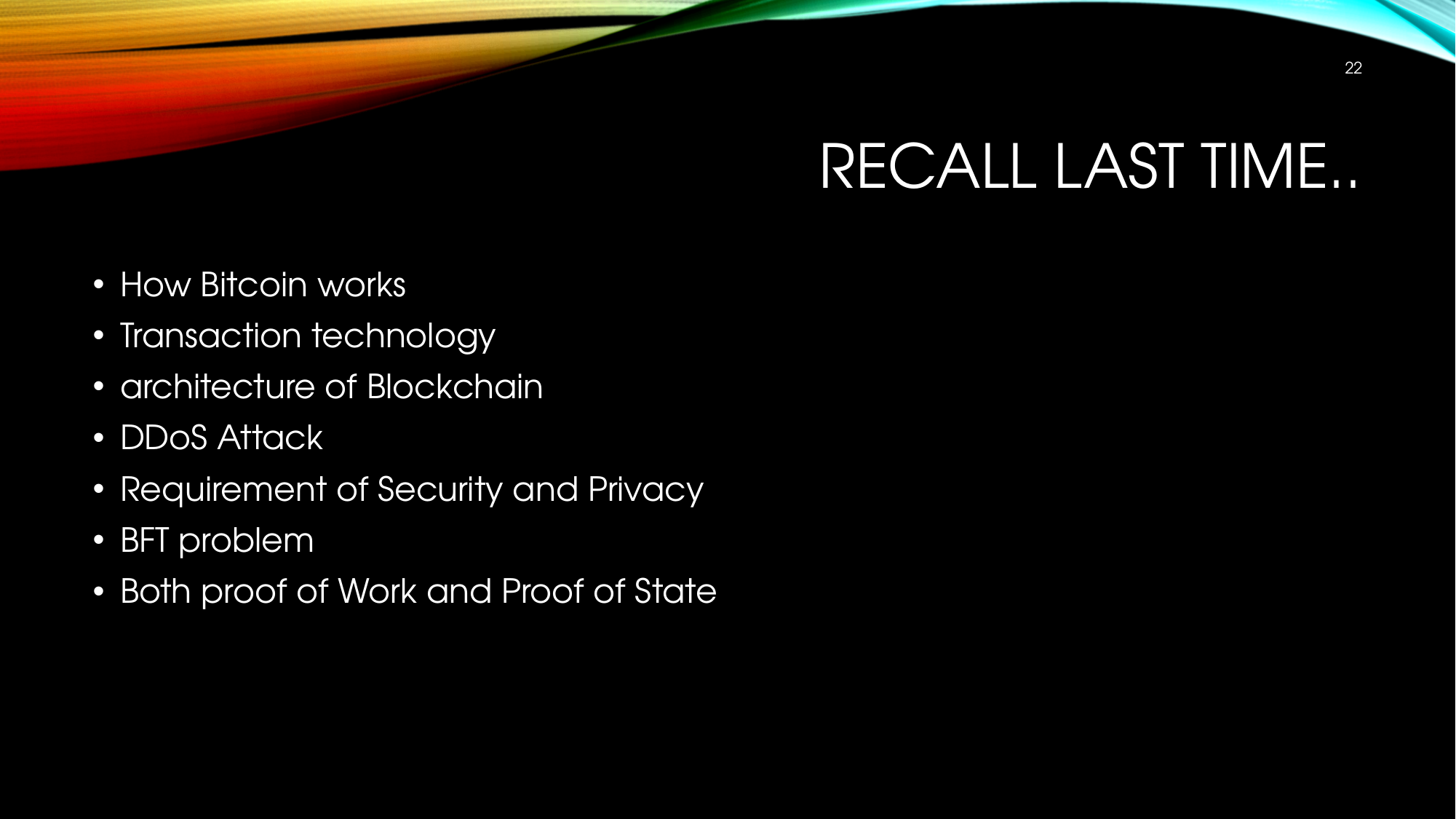

22
# Recall Last time..
How Bitcoin works
Transaction technology
architecture of Blockchain
DDoS Attack
Requirement of Security and Privacy
BFT problem
Both proof of Work and Proof of State